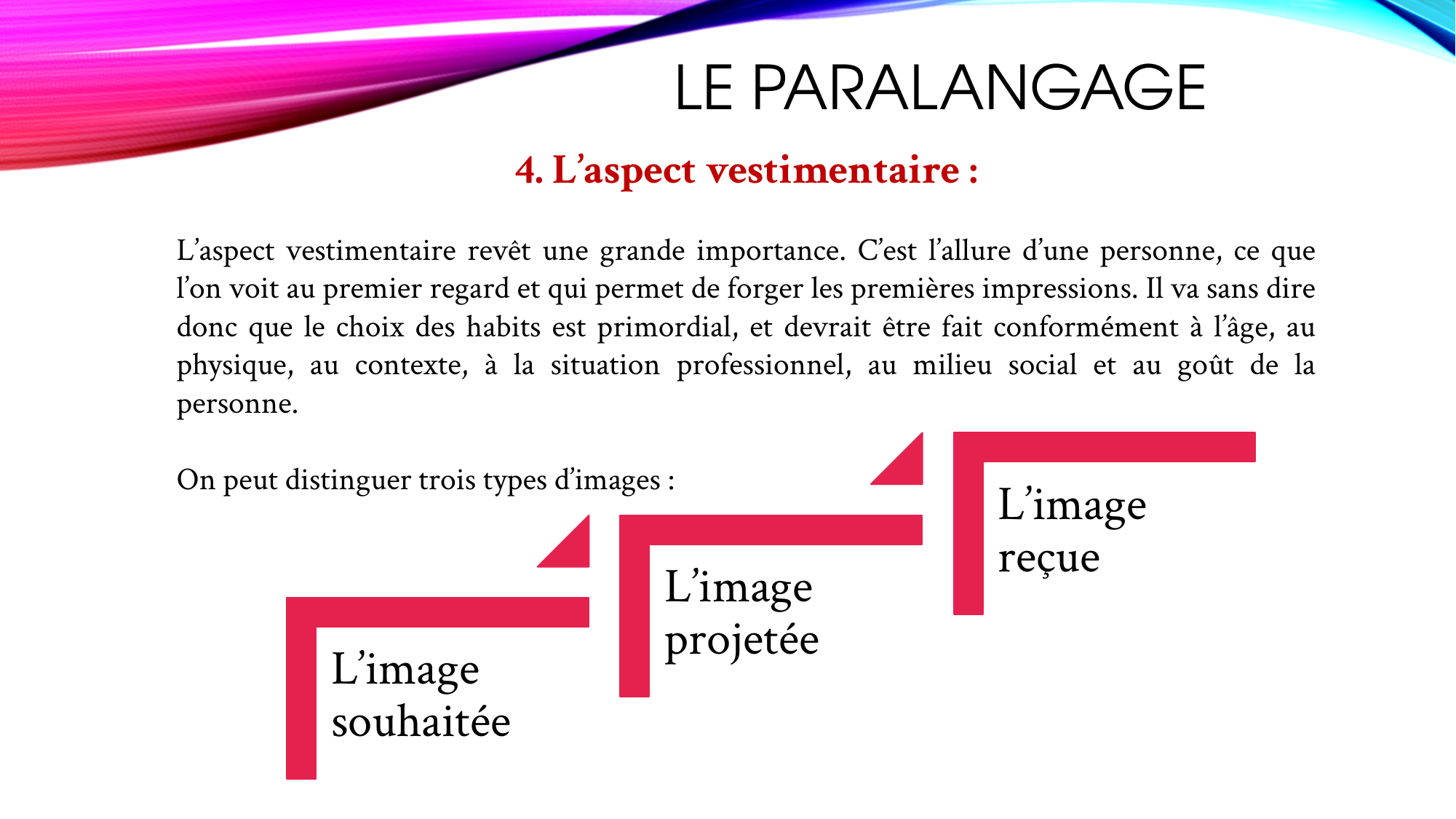

# Le paralangage
4. L’aspect vestimentaire :

L’aspect vestimentaire revêt une grande importance. C’est l’allure d’une personne, ce que l’on voit au premier regard et qui permet de forger les premières impressions. Il va sans dire donc que le choix des habits est primordial, et devrait être fait conformément à l’âge, au physique, au contexte, à la situation professionnel, au milieu social et au goût de la personne.

On peut distinguer trois types d’images :

L’image souhaitée
L’image projetée
L’image reçue